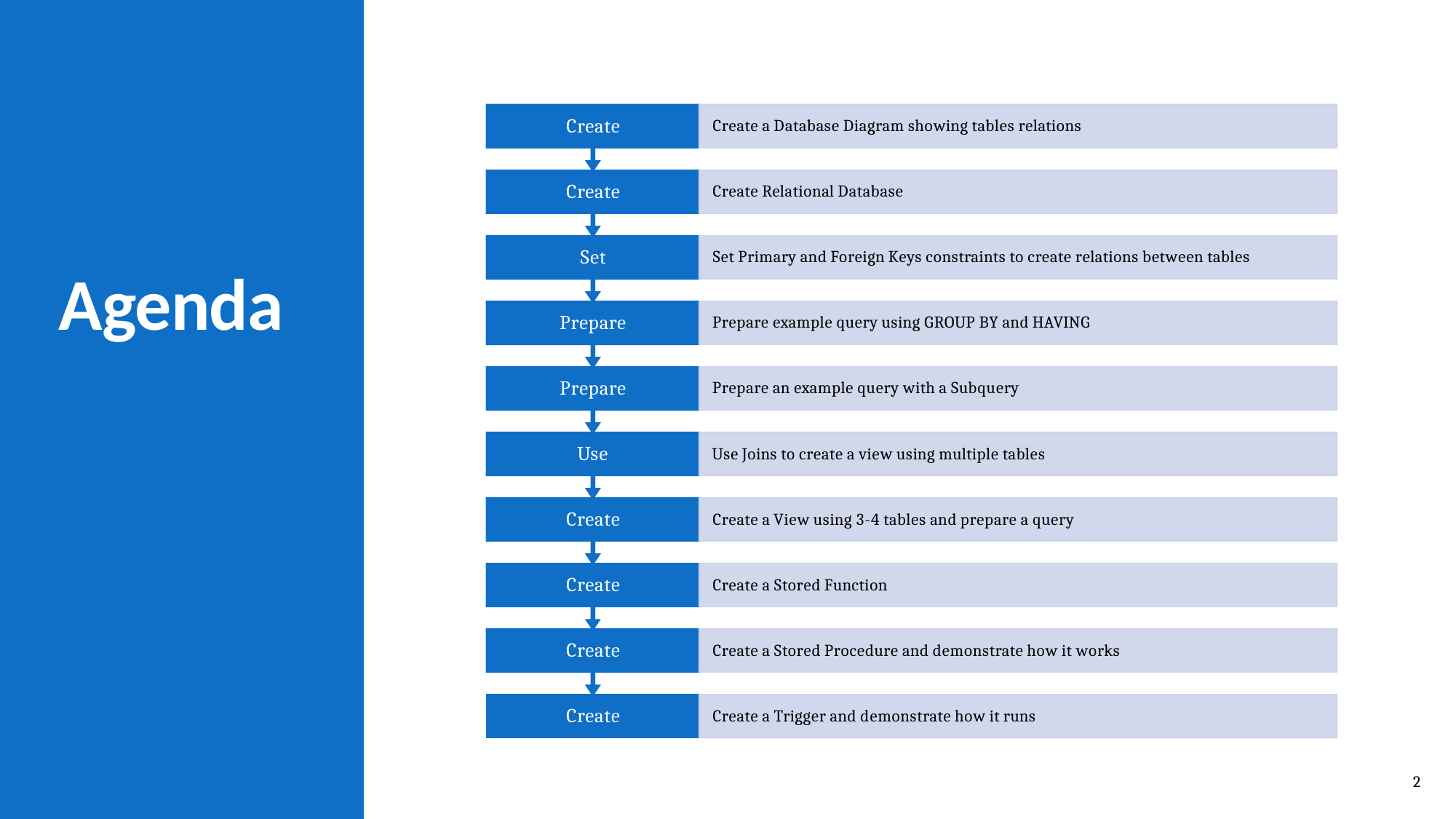

# Agenda
Create
Create a Trigger and demonstrate how it runs
Create
Create a Stored Procedure and demonstrate how it works
Create
Create a Stored Function
Create
Create a View using 3-4 tables and prepare a query
Use
Use Joins to create a view using multiple tables
Prepare
Prepare an example query with a Subquery
Prepare
Prepare example query using GROUP BY and HAVING
Set
Set Primary and Foreign Keys constraints to create relations between tables
Create
Create Relational Database
Create
Create a Database Diagram showing tables relations
2